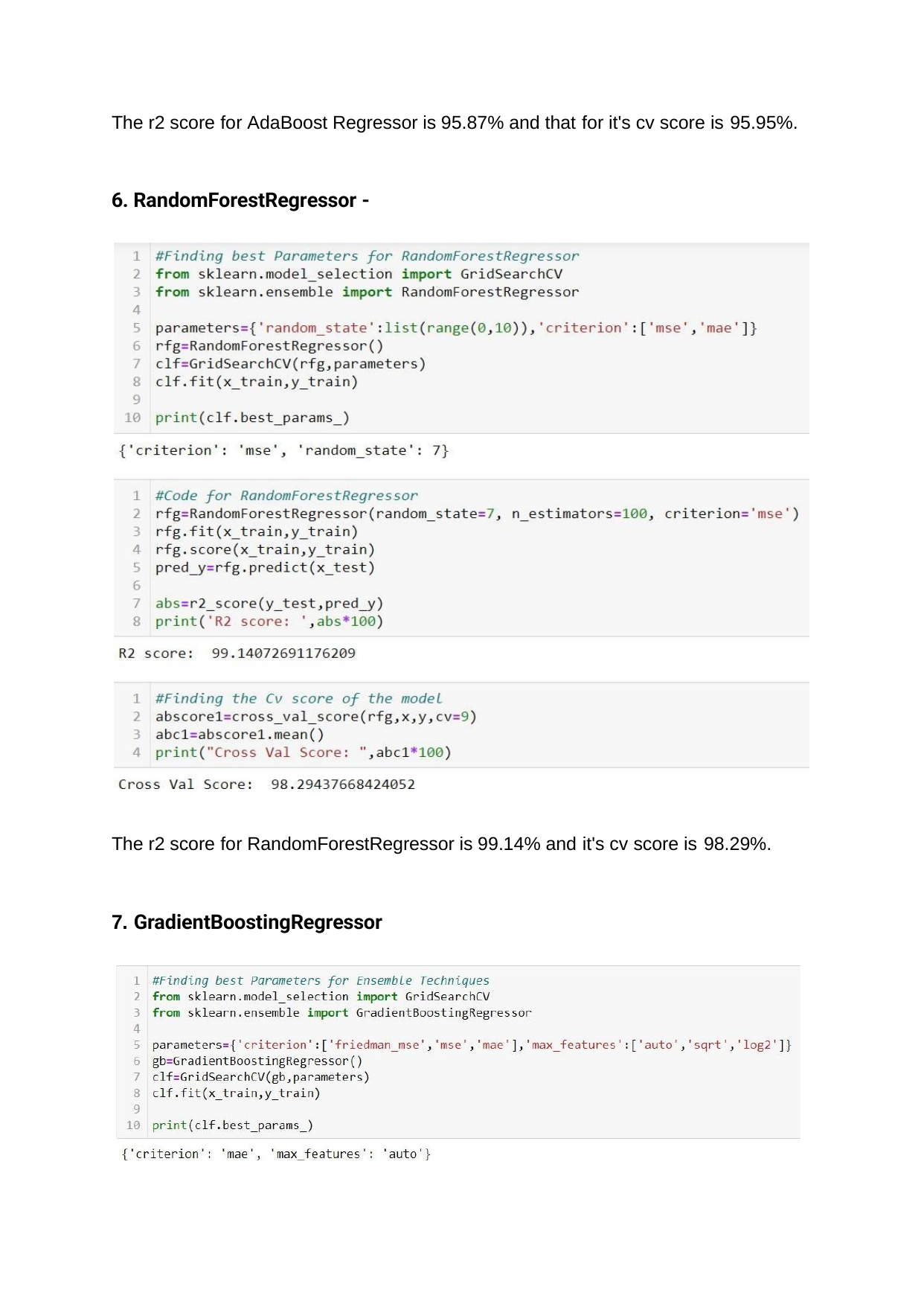

The r2 score for AdaBoost Regressor is 95.87% and that for it's cv score is 95.95%.

6. RandomForestRegressor -

The r2 score for RandomForestRegressor is 99.14% and it's cv score is 98.29%.

7. GradientBoostingRegressor